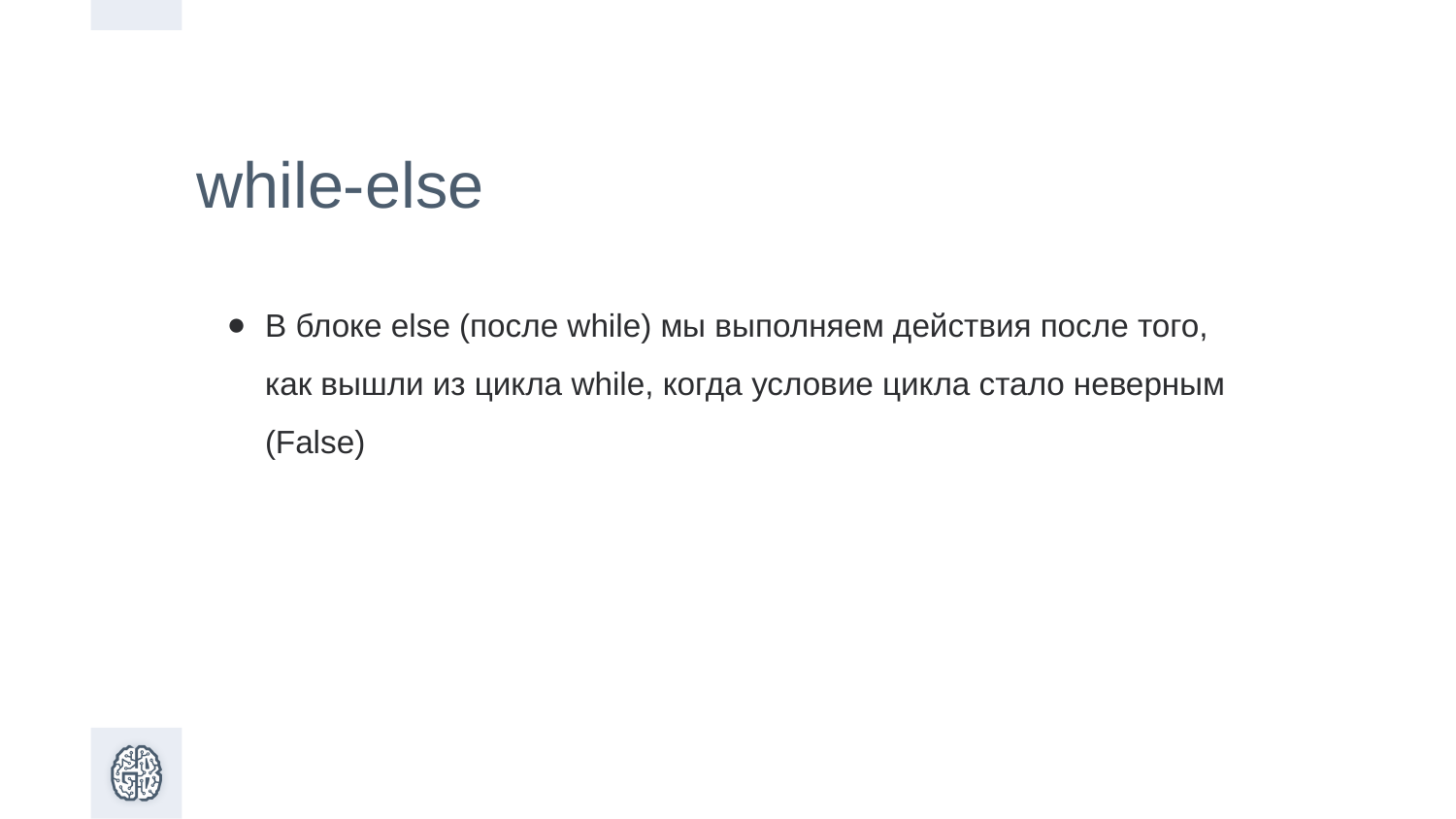

while-else
В блоке else (после while) мы выполняем действия после того, как вышли из цикла while, когда условие цикла стало неверным (False)